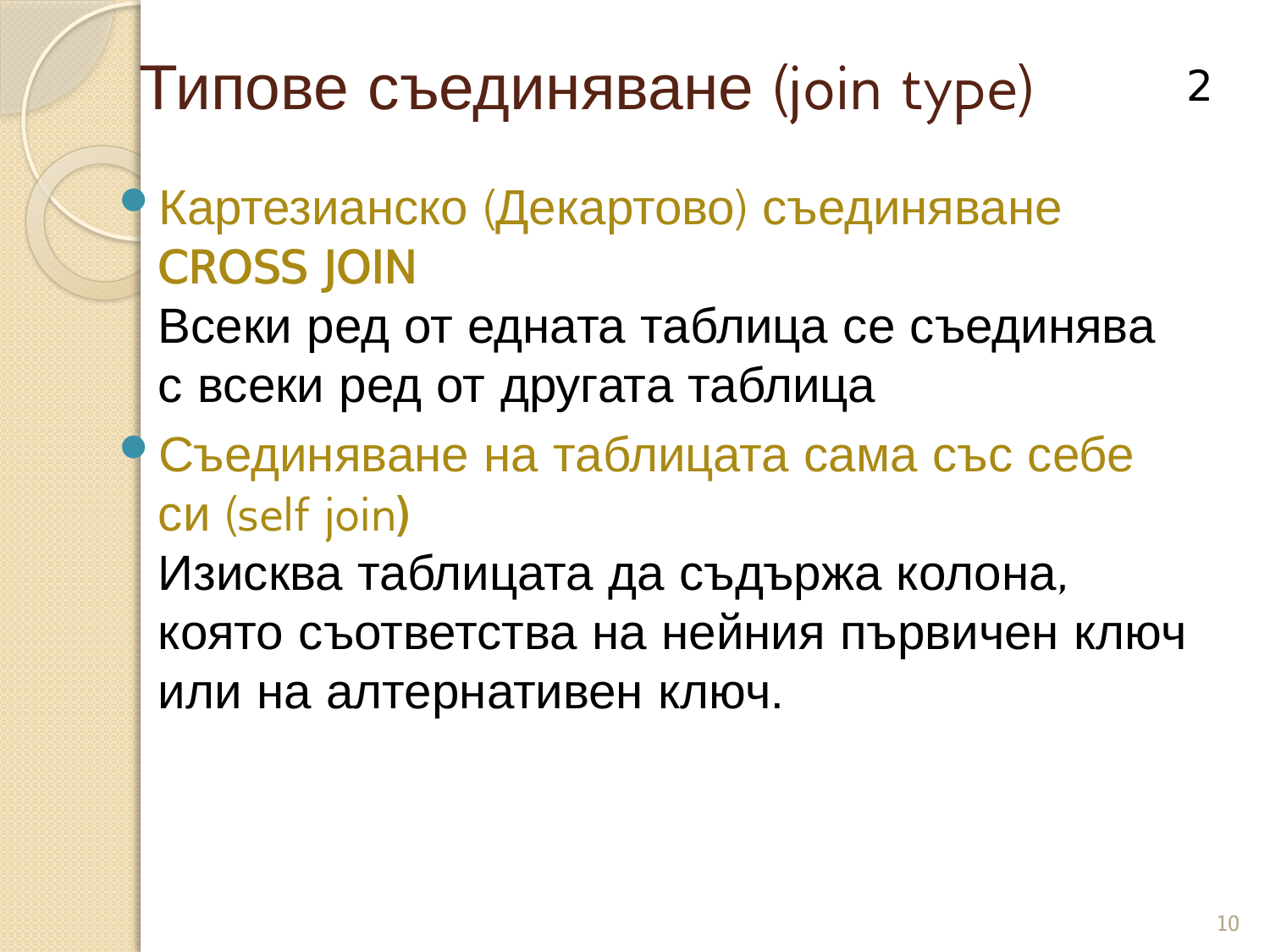

# Типове съединяване (join type)
2
Картезианско (Декартово) съединяване
CROSS JOIN
Всеки ред от едната таблица се съединява с всеки ред от другата таблица
Съединяване на таблицата сама със себе си (self join)
Изисква таблицата да съдържа колона, която съответства на нейния първичен ключ или на алтернативен ключ.
10